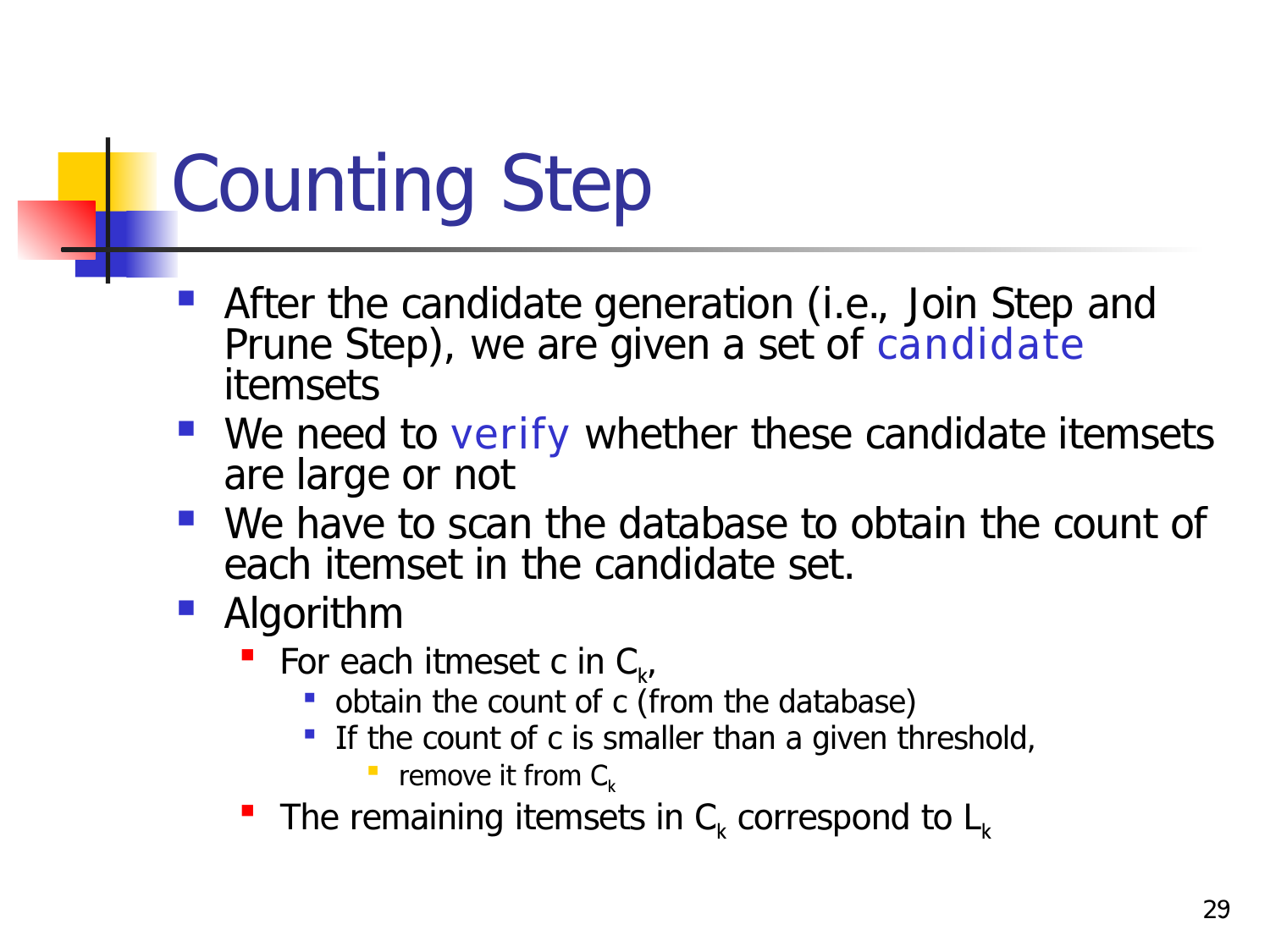

# Counting Step
After the candidate generation (i.e., Join Step and Prune Step), we are given a set of candidate itemsets
We need to verify whether these candidate itemsets are large or not
We have to scan the database to obtain the count of each itemset in the candidate set.
Algorithm
For each itmeset c in Ck,
obtain the count of c (from the database)
If the count of c is smaller than a given threshold,
remove it from Ck
The remaining itemsets in Ck correspond to Lk
29